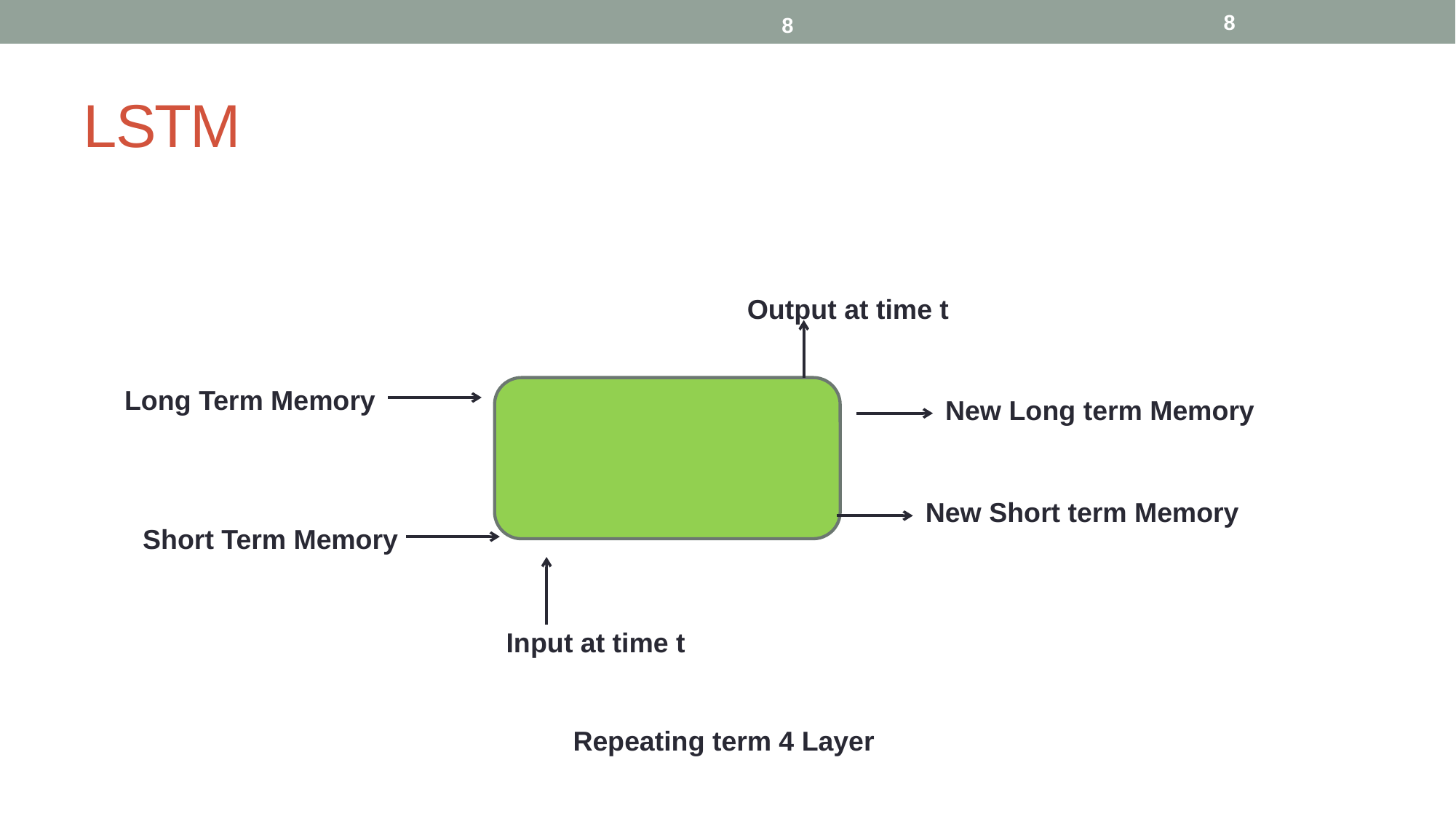

8
8
# LSTM
Output at time t
Long Term Memory

New Long term Memory
New Short term Memory
Short Term Memory
Input at time t
Repeating term 4 Layer